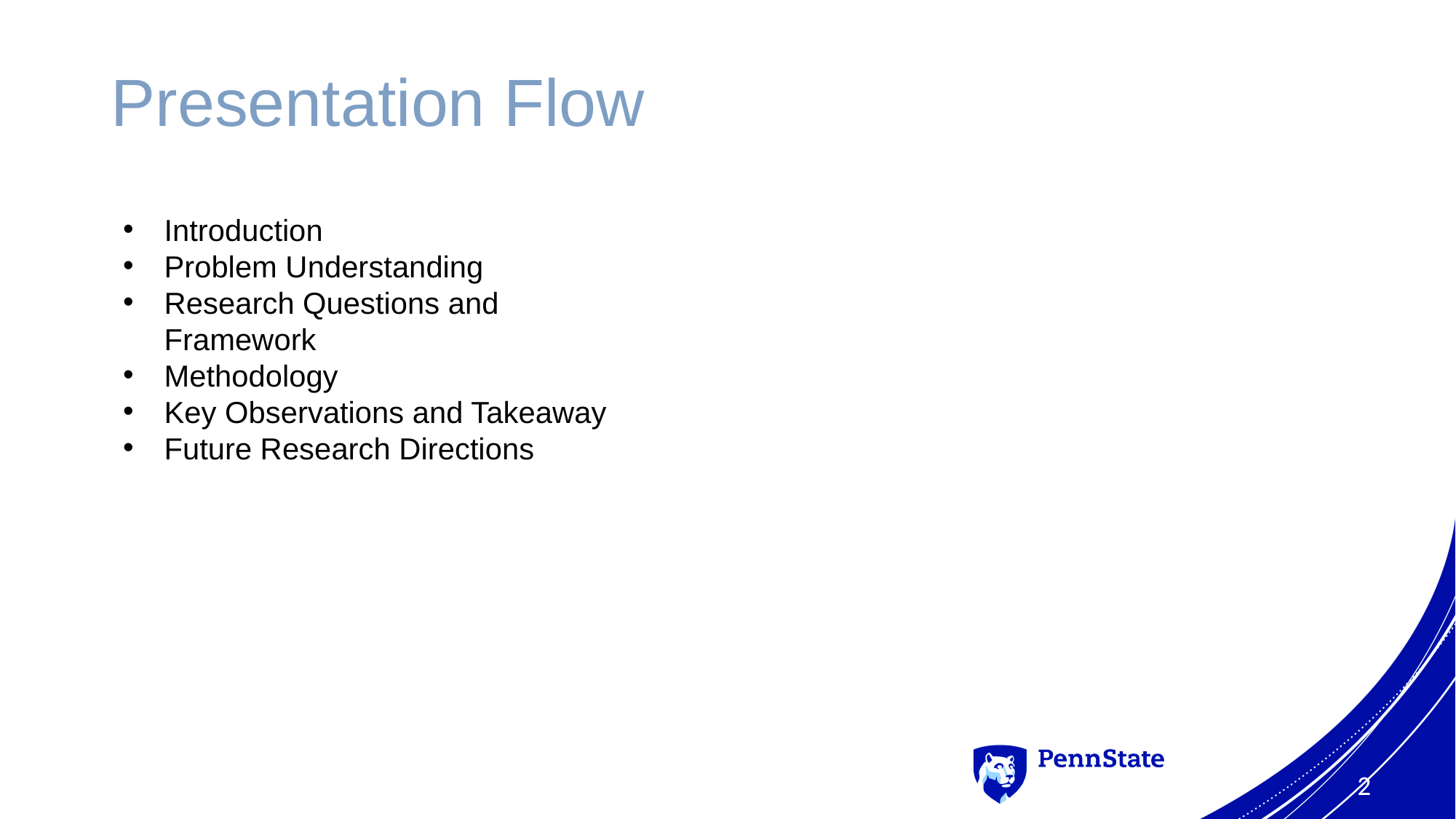

# Presentation Flow

Introduction
Problem Understanding
Research Questions and Framework
Methodology
Key Observations and Takeaway
Future Research Directions